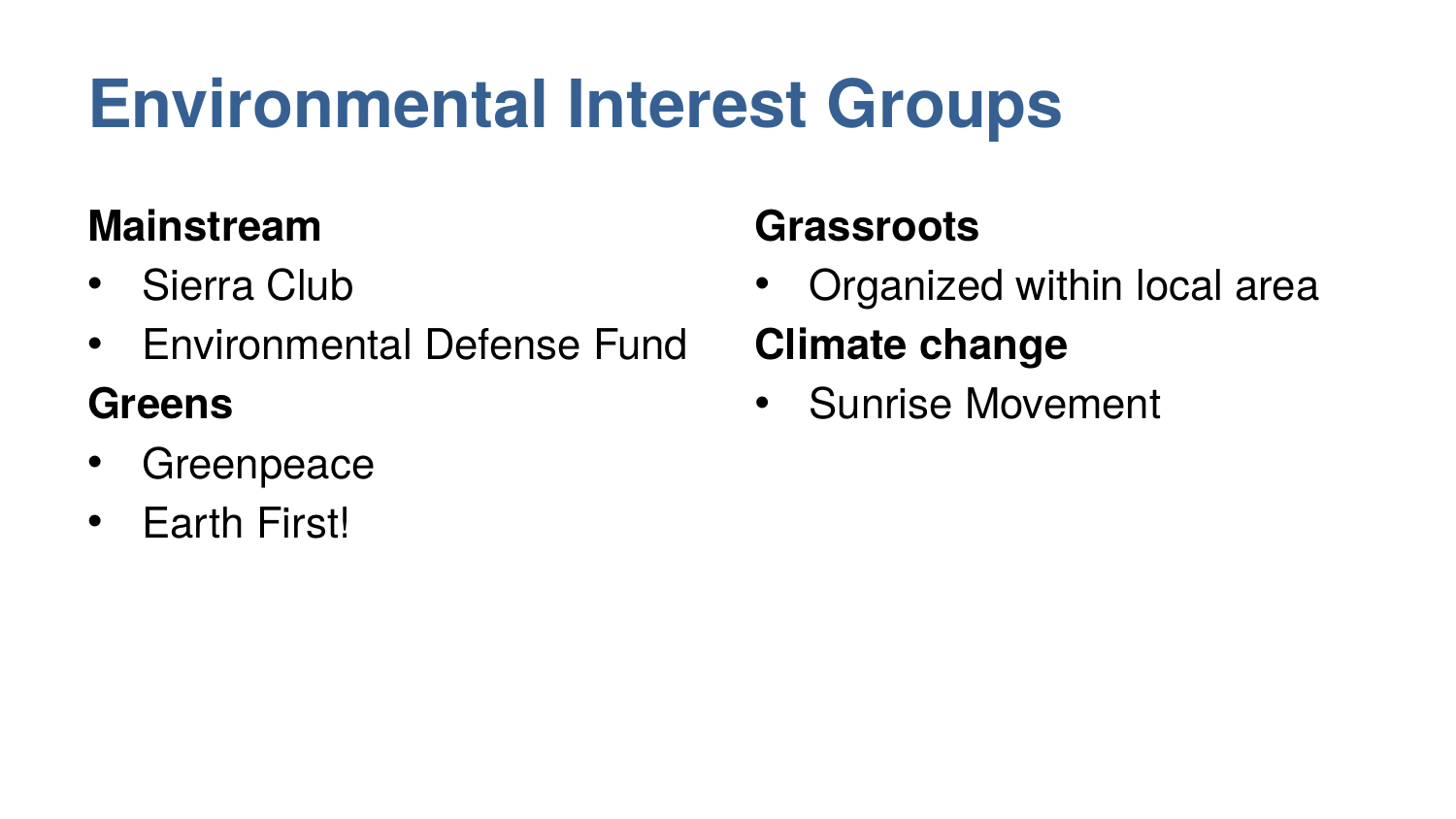

# Environmental Interest Groups
Mainstream
Sierra Club
Environmental Defense Fund
Greens
Greenpeace
Earth First!
Grassroots
Organized within local area
Climate change
Sunrise Movement